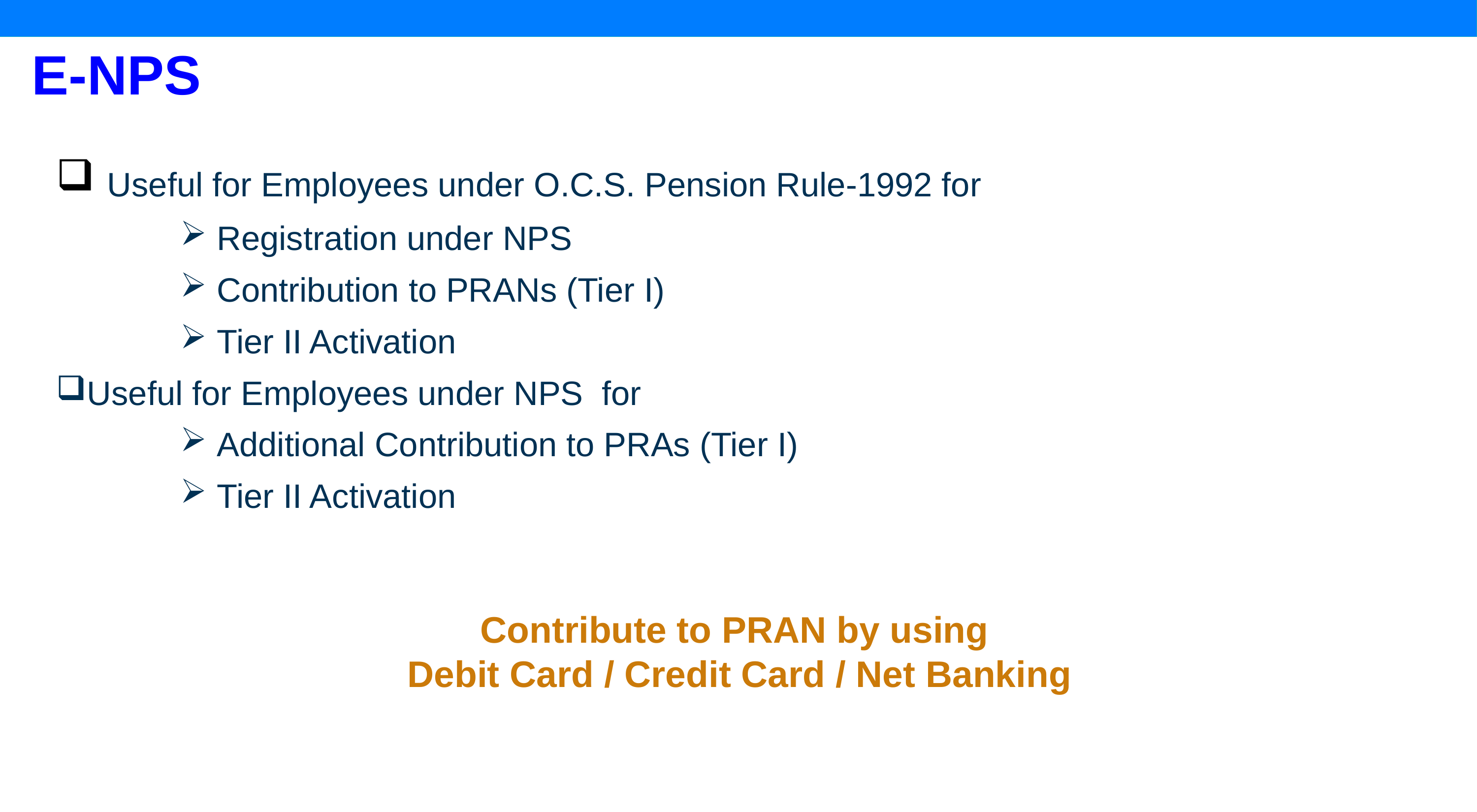

E-NPS
 Useful for Employees under O.C.S. Pension Rule-1992 for
 Registration under NPS
 Contribution to PRANs (Tier I)
 Tier II Activation
Useful for Employees under NPS  for
 Additional Contribution to PRAs (Tier I)
 Tier II Activation

Contribute to PRAN by using
Debit Card / Credit Card / Net Banking